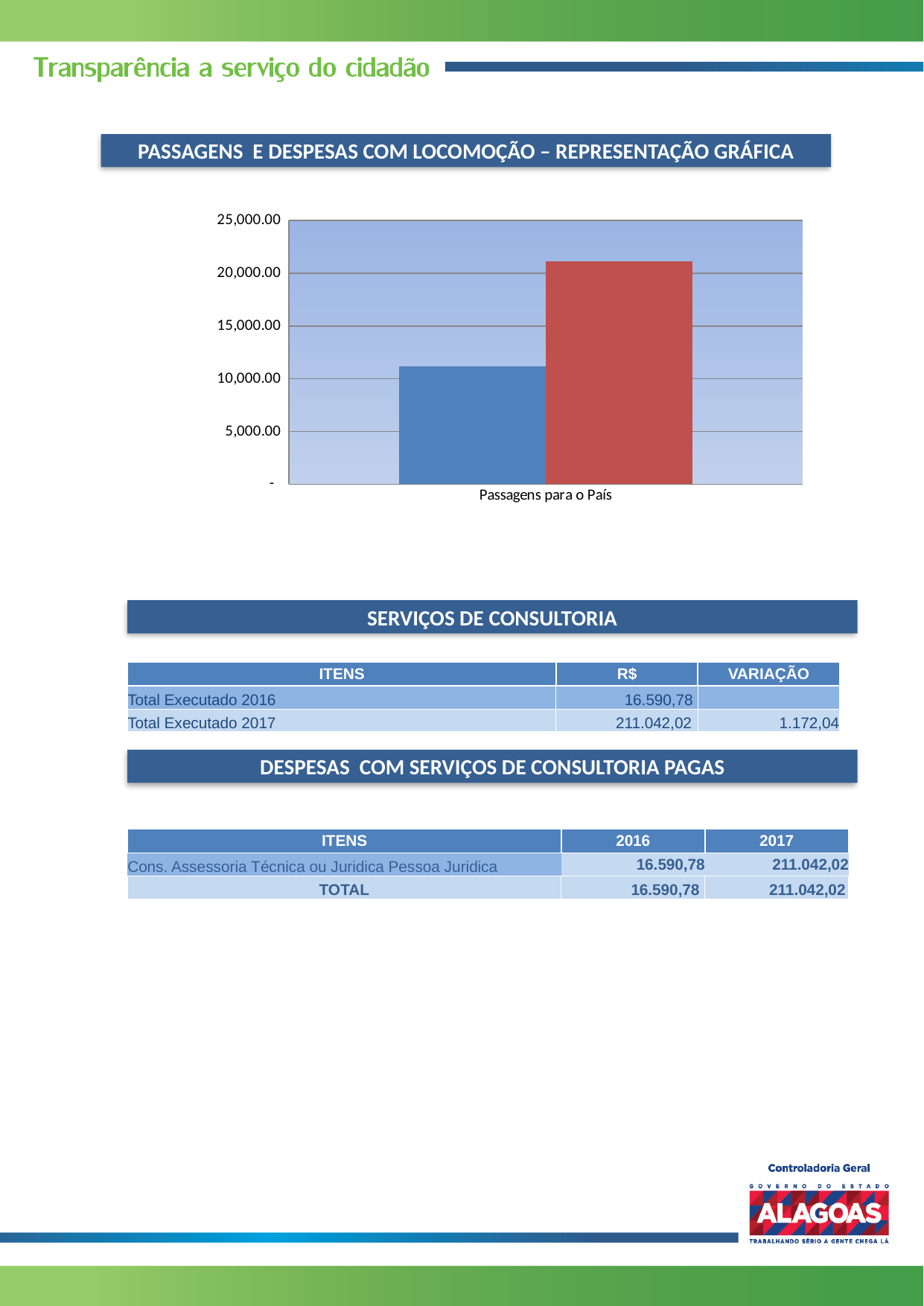

PASSAGENS  E DESPESAS COM LOCOMOÇÃO – REPRESENTAÇÃO GRÁFICA

### Chart

| Category |  |  |
|---|---|---|
| Passagens para o País | 11145.36 | 21122.45 |
SERVIÇOS DE CONSULTORIA
| ITENS | R$ | VARIAÇÃO |
| --- | --- | --- |
| Total Executado 2016 | 16.590,78 |  |
| Total Executado 2017 | 211.042,02 | 1.172,04 |
DESPESAS  COM SERVIÇOS DE CONSULTORIA PAGAS
| ITENS | 2016 | 2017 |
| --- | --- | --- |
| Cons. Assessoria Técnica ou Juridica Pessoa Juridica | 16.590,78 | 211.042,02 |
| TOTAL | 16.590,78 | 211.042,02 |